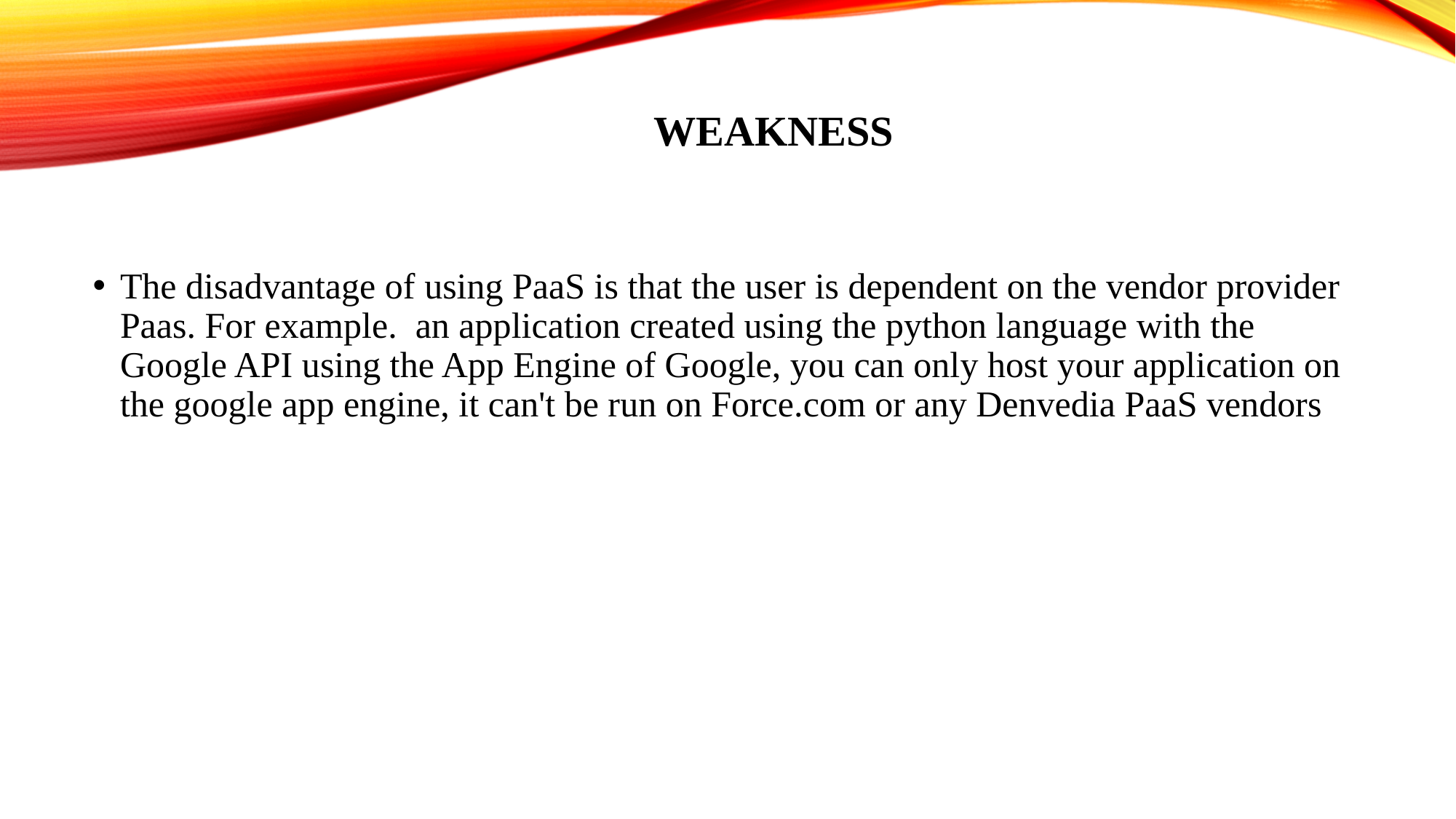

# weakness
The disadvantage of using PaaS is that the user is dependent on the vendor provider Paas. For example.  an application created using the python language with the Google API using the App Engine of Google, you can only host your application on the google app engine, it can't be run on Force.com or any Denvedia PaaS vendors